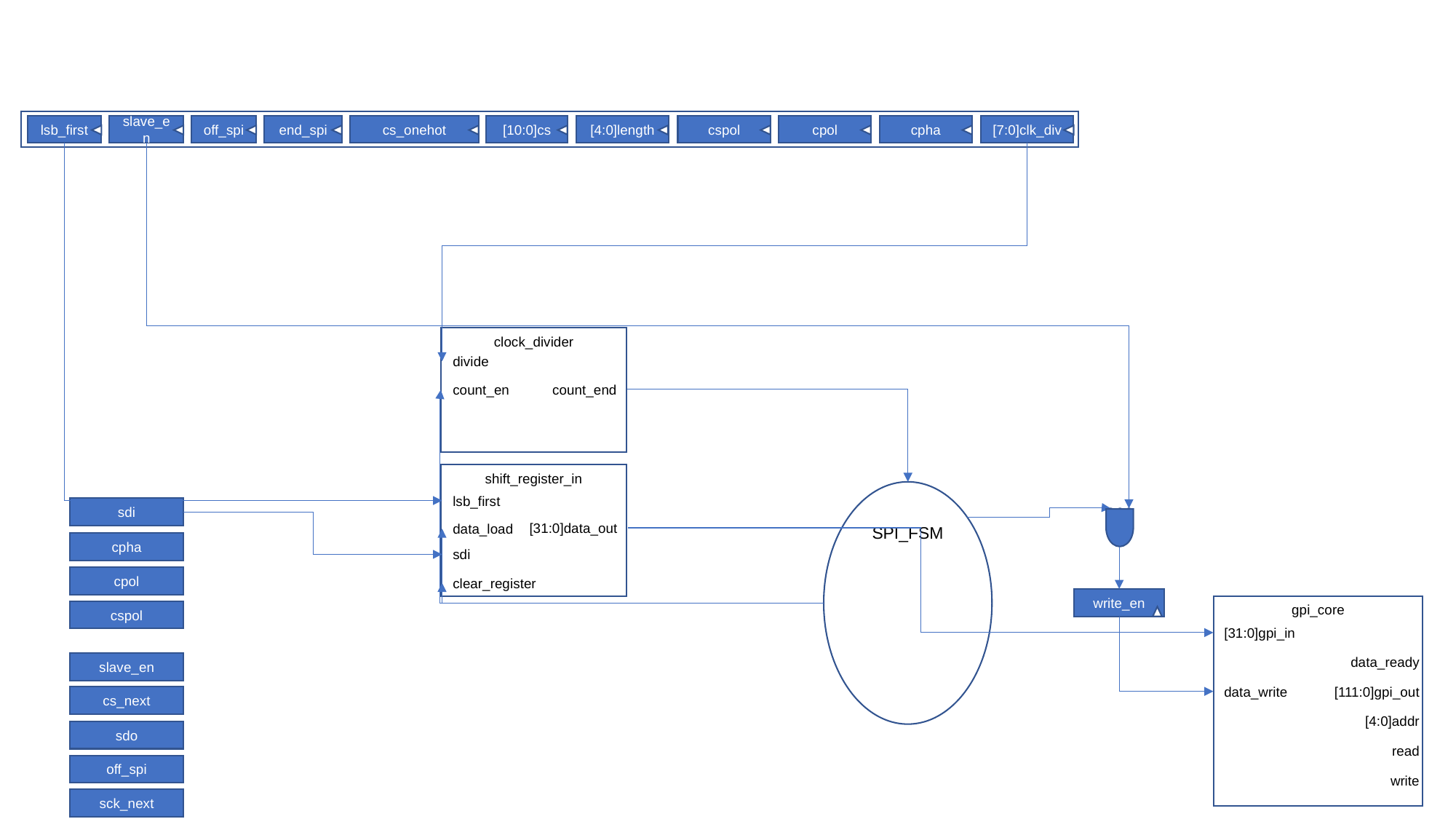

lsb_first

slave_en

off_spi

end_spi

cs_onehot

[10:0]cs

[4:0]length

cspol

cpol

cpha

[7:0]clk_div

clock_divider
divide
count_en
count_end
shift_register_in
SPI_FSM
lsb_first
sdi

[31:0]data_out
data_load
cpha
sdi
cpol
clear_register
write_en

gpi_core
[31:0]gpi_in
data_ready
data_write
[111:0]gpi_out
[4:0]addr
read
write
cspol
slave_en
cs_next
sdo
off_spi
sck_next